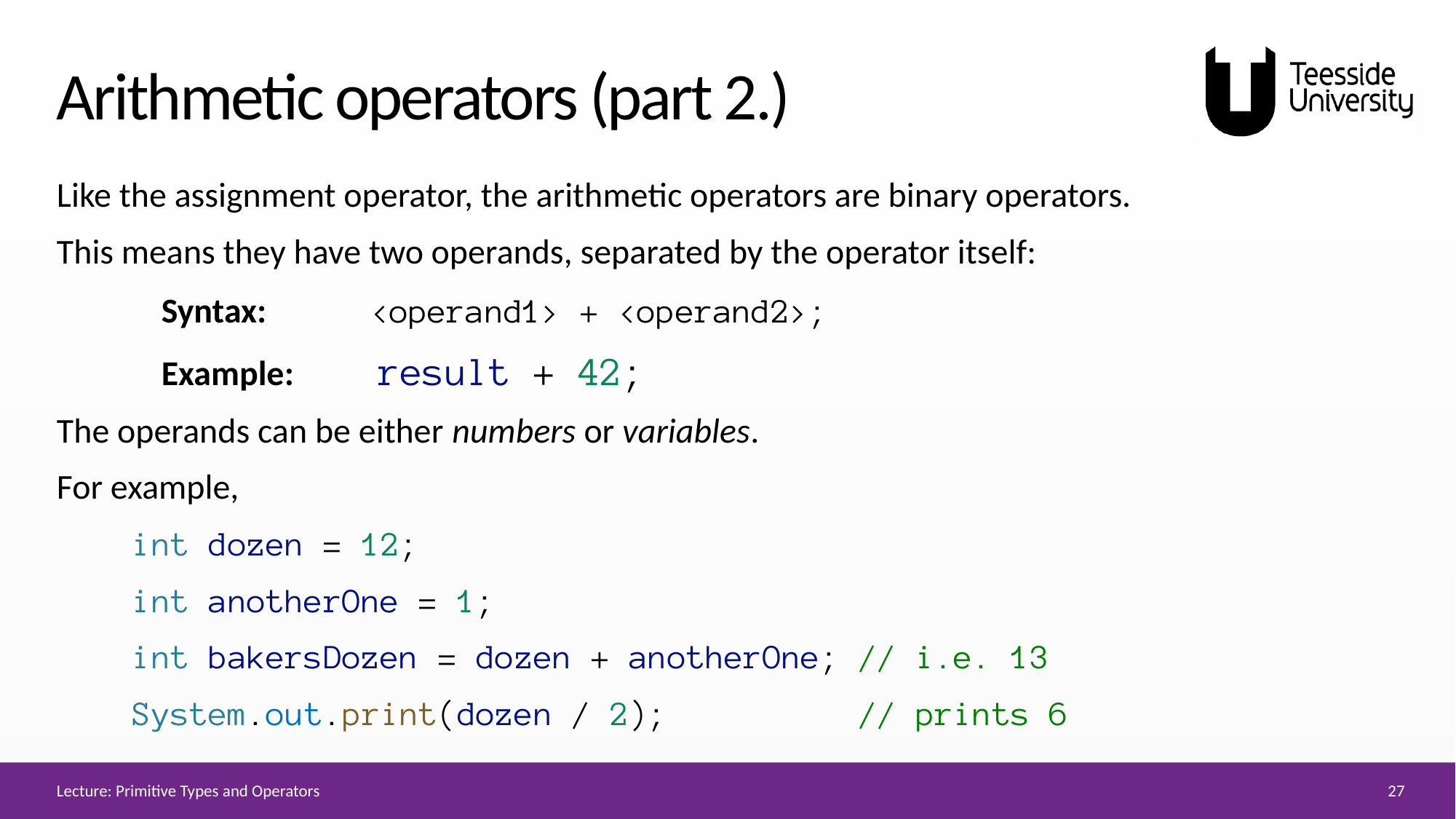

# Arithmetic operators (part 2.)
Like the assignment operator, the arithmetic operators are binary operators.
This means they have two operands, separated by the operator itself:
	Syntax: 	<operand1> + <operand2>;
	Example: 	 result + 42;
The operands can be either numbers or variables.
For example,
    int dozen = 12;
    int anotherOne = 1;
    int bakersDozen = dozen + anotherOne; // i.e. 13
    System.out.print(dozen / 2);          // prints 6
27
Lecture: Primitive Types and Operators